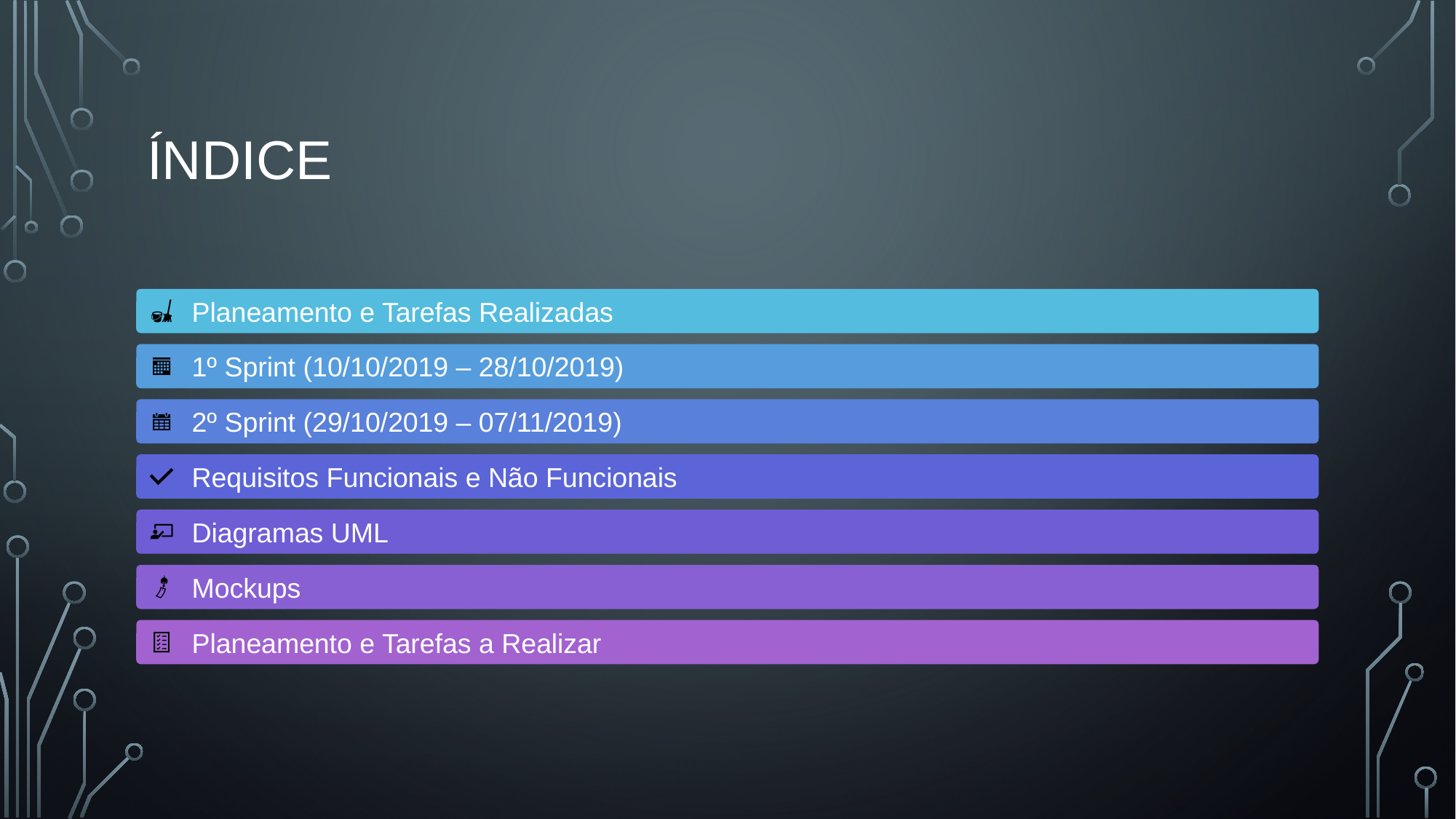

# índice
Planeamento e Tarefas Realizadas
1º Sprint (10/10/2019 – 28/10/2019)
2º Sprint (29/10/2019 – 07/11/2019)
Requisitos Funcionais e Não Funcionais
Diagramas UML
Mockups
Planeamento e Tarefas a Realizar